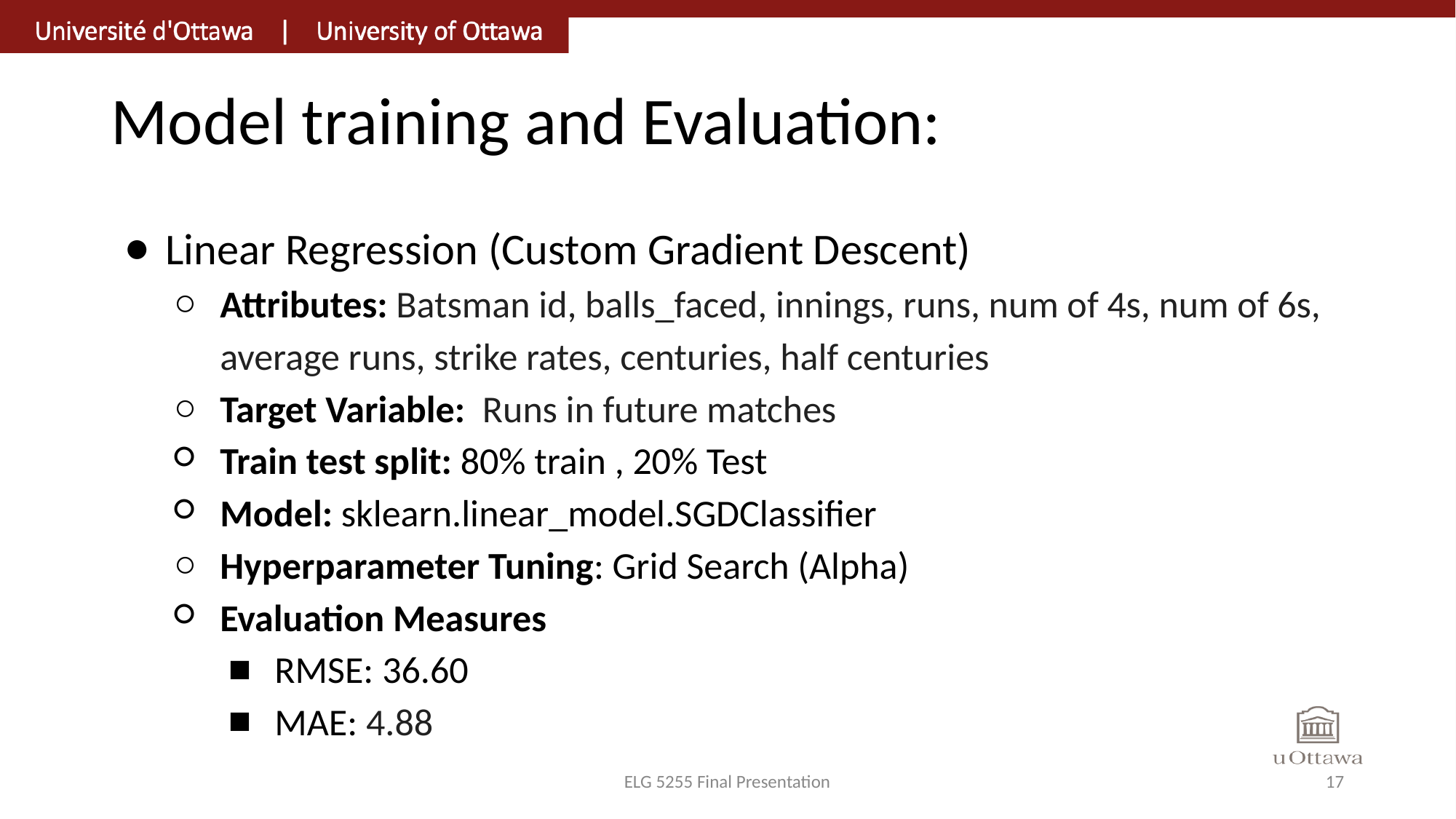

# Model training and Evaluation:
Linear Regression (Custom Gradient Descent)
Attributes: Batsman id, balls_faced, innings, runs, num of 4s, num of 6s, average runs, strike rates, centuries, half centuries
Target Variable:  Runs in future matches
Train test split: 80% train , 20% Test
Model: sklearn.linear_model.SGDClassifier
Hyperparameter Tuning: Grid Search (Alpha)
Evaluation Measures
RMSE: 36.60
MAE: 4.88
ELG 5255 Final Presentation
17